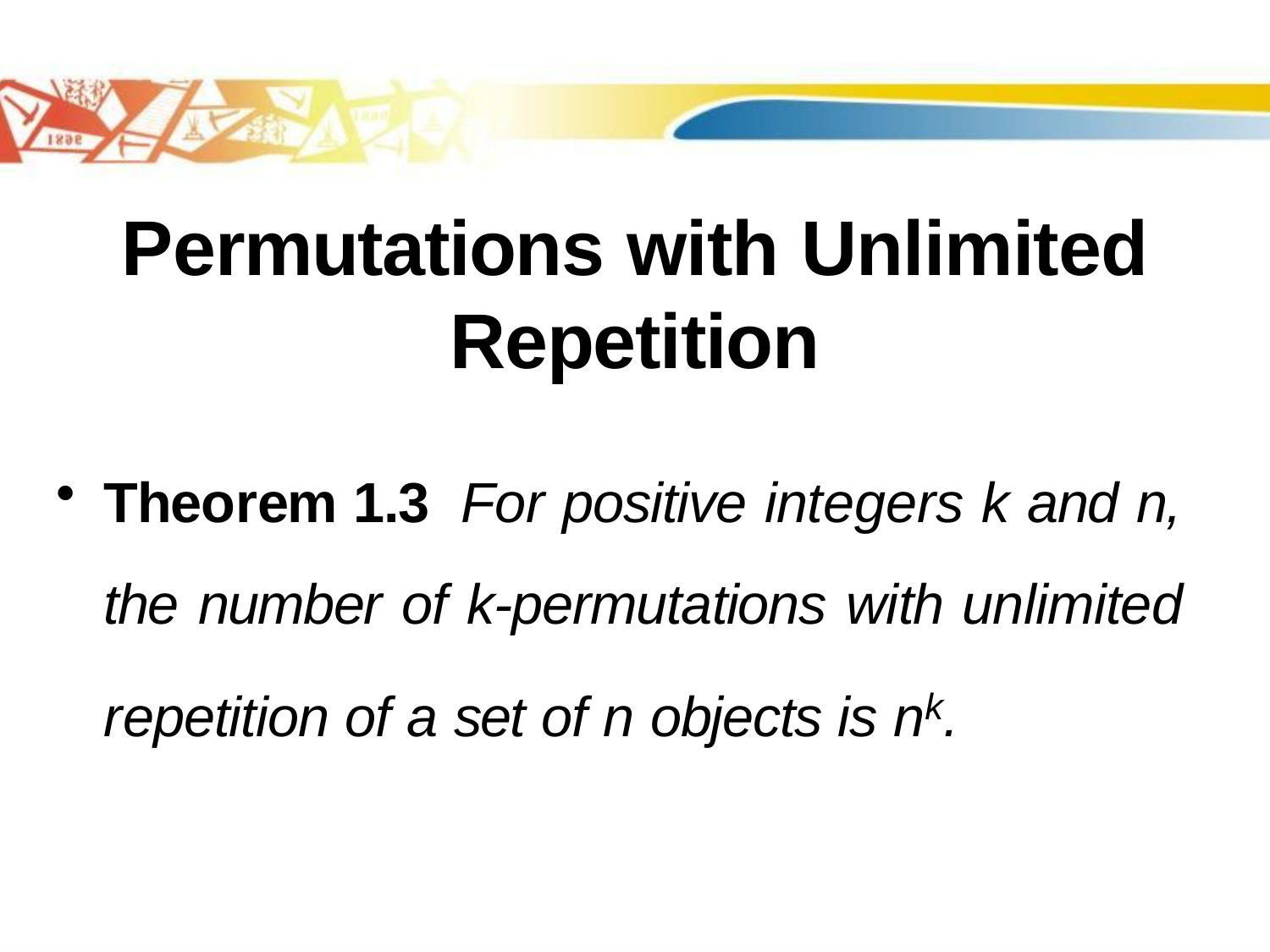

# Permutations with Unlimited Repetition
Theorem 1.3  For positive integers k and n, the number of k-permutations with unlimited repetition of a set of n objects is nk.